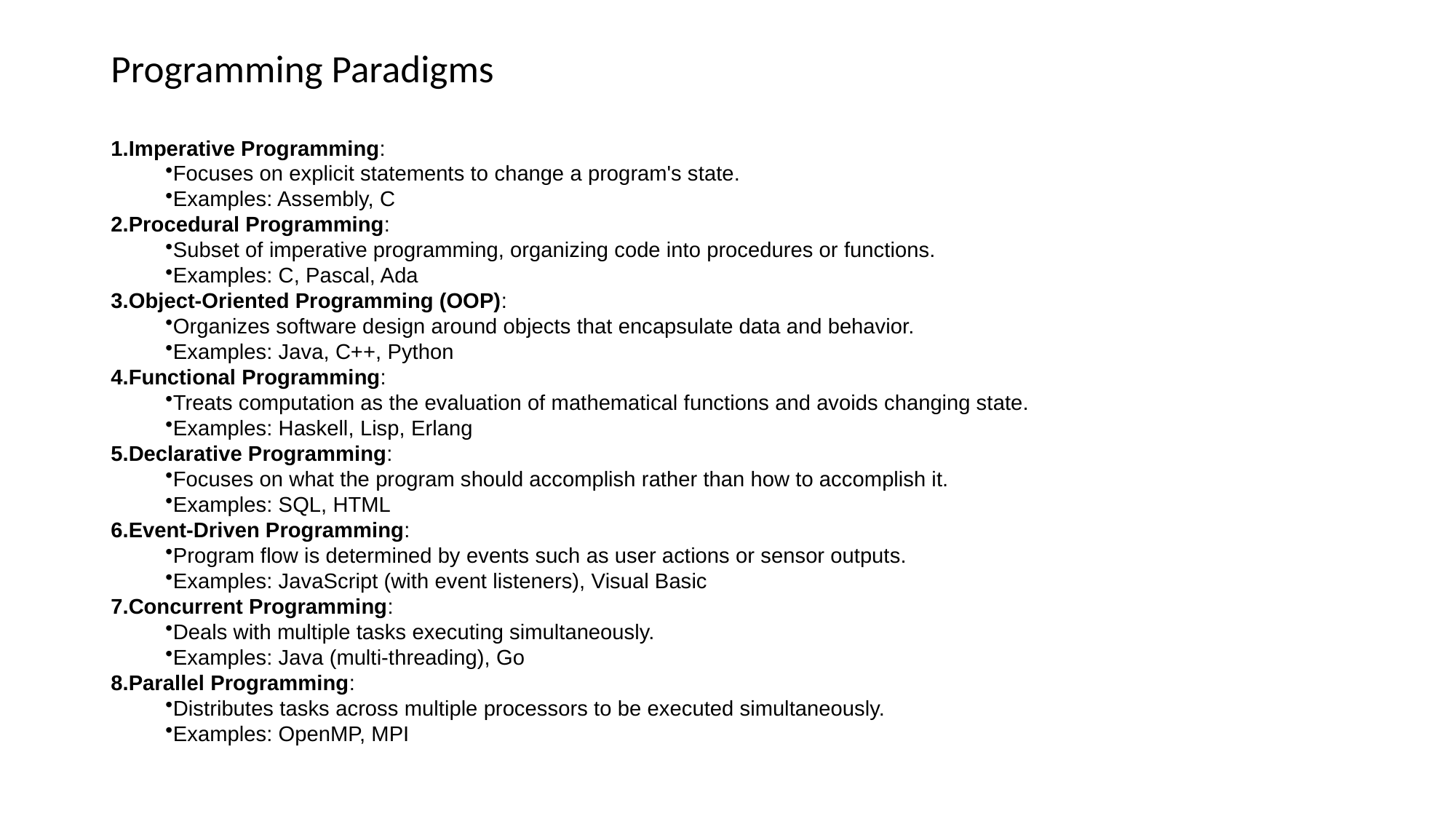

# Programming Paradigms

Imperative Programming:
Focuses on explicit statements to change a program's state.
Examples: Assembly, C
Procedural Programming:
Subset of imperative programming, organizing code into procedures or functions.
Examples: C, Pascal, Ada
Object-Oriented Programming (OOP):
Organizes software design around objects that encapsulate data and behavior.
Examples: Java, C++, Python
Functional Programming:
Treats computation as the evaluation of mathematical functions and avoids changing state.
Examples: Haskell, Lisp, Erlang
Declarative Programming:
Focuses on what the program should accomplish rather than how to accomplish it.
Examples: SQL, HTML
Event-Driven Programming:
Program flow is determined by events such as user actions or sensor outputs.
Examples: JavaScript (with event listeners), Visual Basic
Concurrent Programming:
Deals with multiple tasks executing simultaneously.
Examples: Java (multi-threading), Go
Parallel Programming:
Distributes tasks across multiple processors to be executed simultaneously.
Examples: OpenMP, MPI